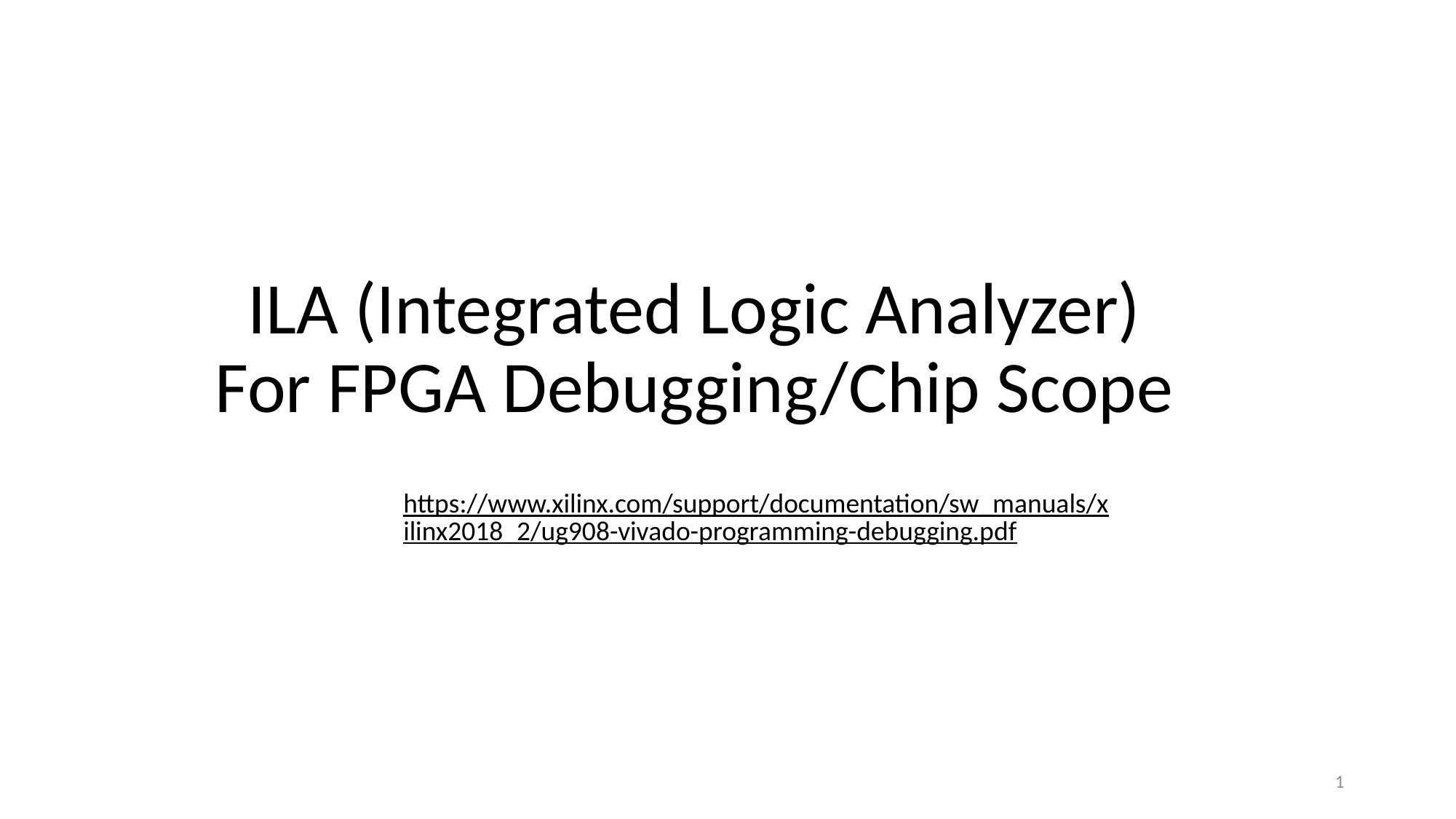

# ILA (Integrated Logic Analyzer) For FPGA Debugging/Chip Scope
https://www.xilinx.com/support/documentation/sw_manuals/xilinx2018_2/ug908-vivado-programming-debugging.pdf
1